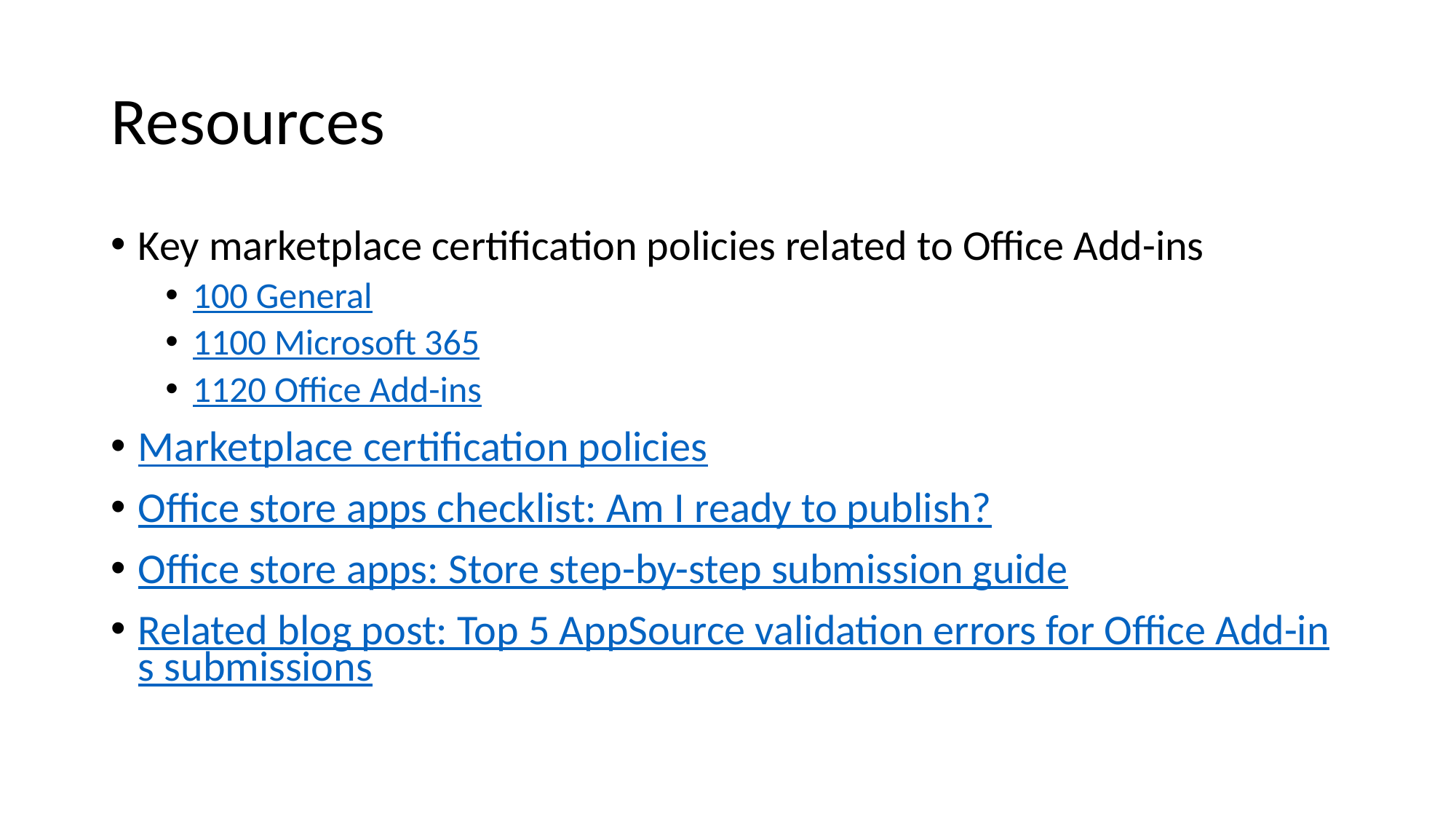

# Resources
Key marketplace certification policies related to Office Add-ins
100 General
1100 Microsoft 365
1120 Office Add-ins
Marketplace certification policies
Office store apps checklist: Am I ready to publish?
Office store apps: Store step-by-step submission guide
Related blog post: Top 5 AppSource validation errors for Office Add-ins submissions